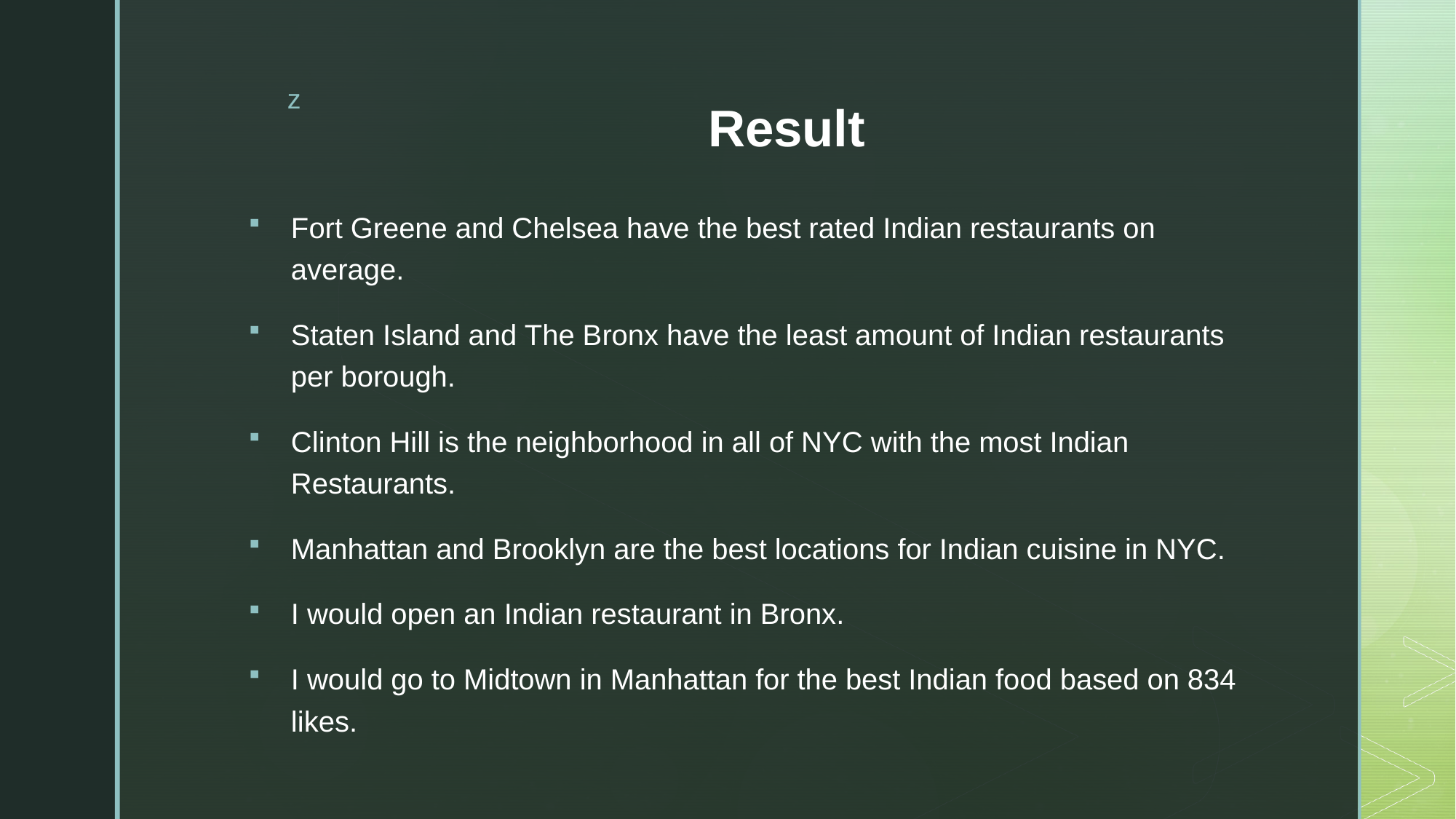

# Result
Fort Greene and Chelsea have the best rated Indian restaurants on average.
Staten Island and The Bronx have the least amount of Indian restaurants per borough.
Clinton Hill is the neighborhood in all of NYC with the most Indian Restaurants.
Manhattan and Brooklyn are the best locations for Indian cuisine in NYC.
I would open an Indian restaurant in Bronx.
I would go to Midtown in Manhattan for the best Indian food based on 834 likes.